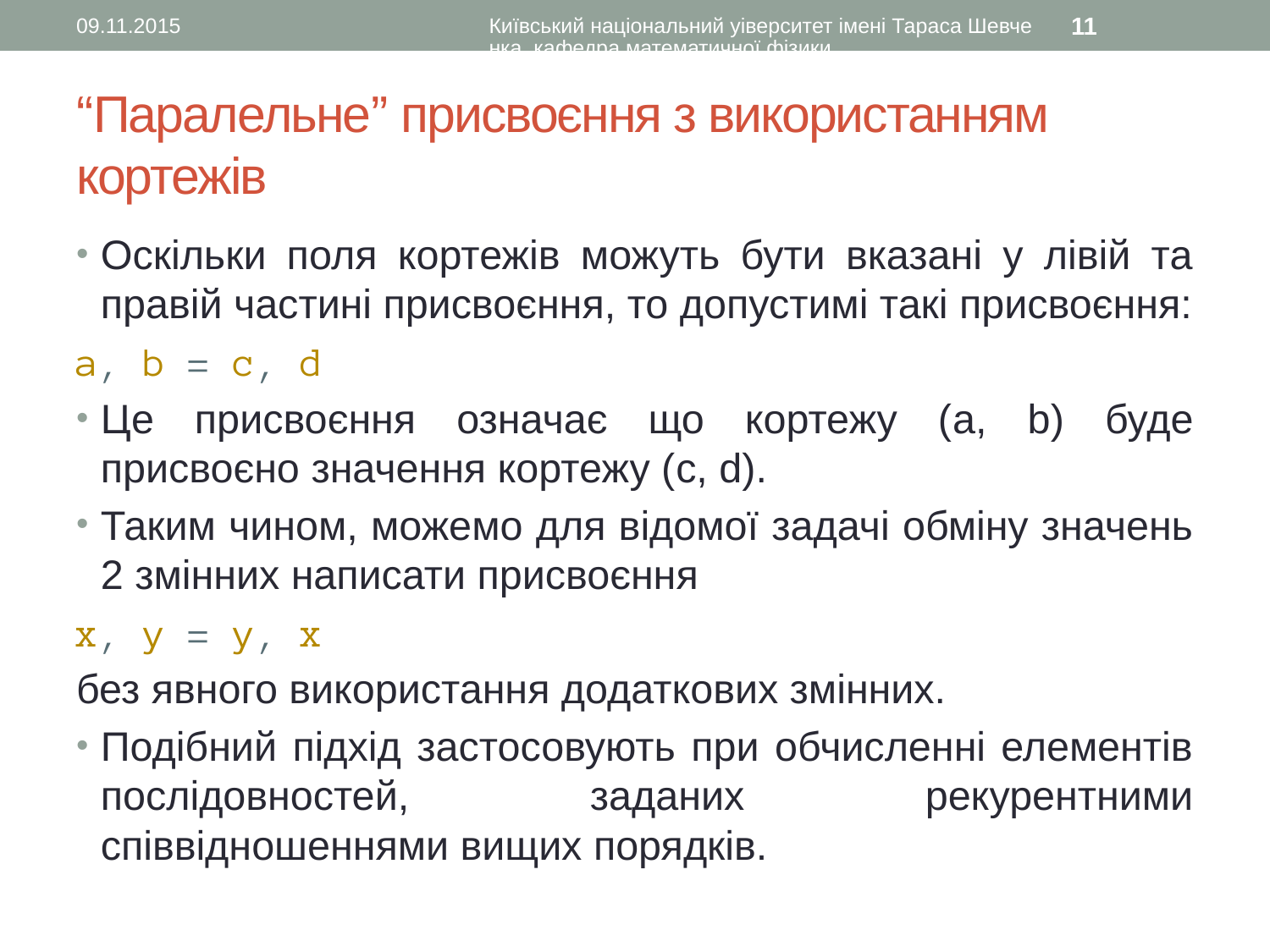

09.11.2015
Київський національний уіверситет імені Тараса Шевченка, кафедра математичної фізики
11
# “Паралельне” присвоєння з використанням кортежів
Оскільки поля кортежів можуть бути вказані у лівій та правій частині присвоєння, то допустимі такі присвоєння:
a, b = c, d
Це присвоєння означає що кортежу (a, b) буде присвоєно значення кортежу (c, d).
Таким чином, можемо для відомої задачі обміну значень 2 змінних написати присвоєння
x, y = y, x
без явного використання додаткових змінних.
Подібний підхід застосовують при обчисленні елементів послідовностей, заданих рекурентними співвідношеннями вищих порядків.